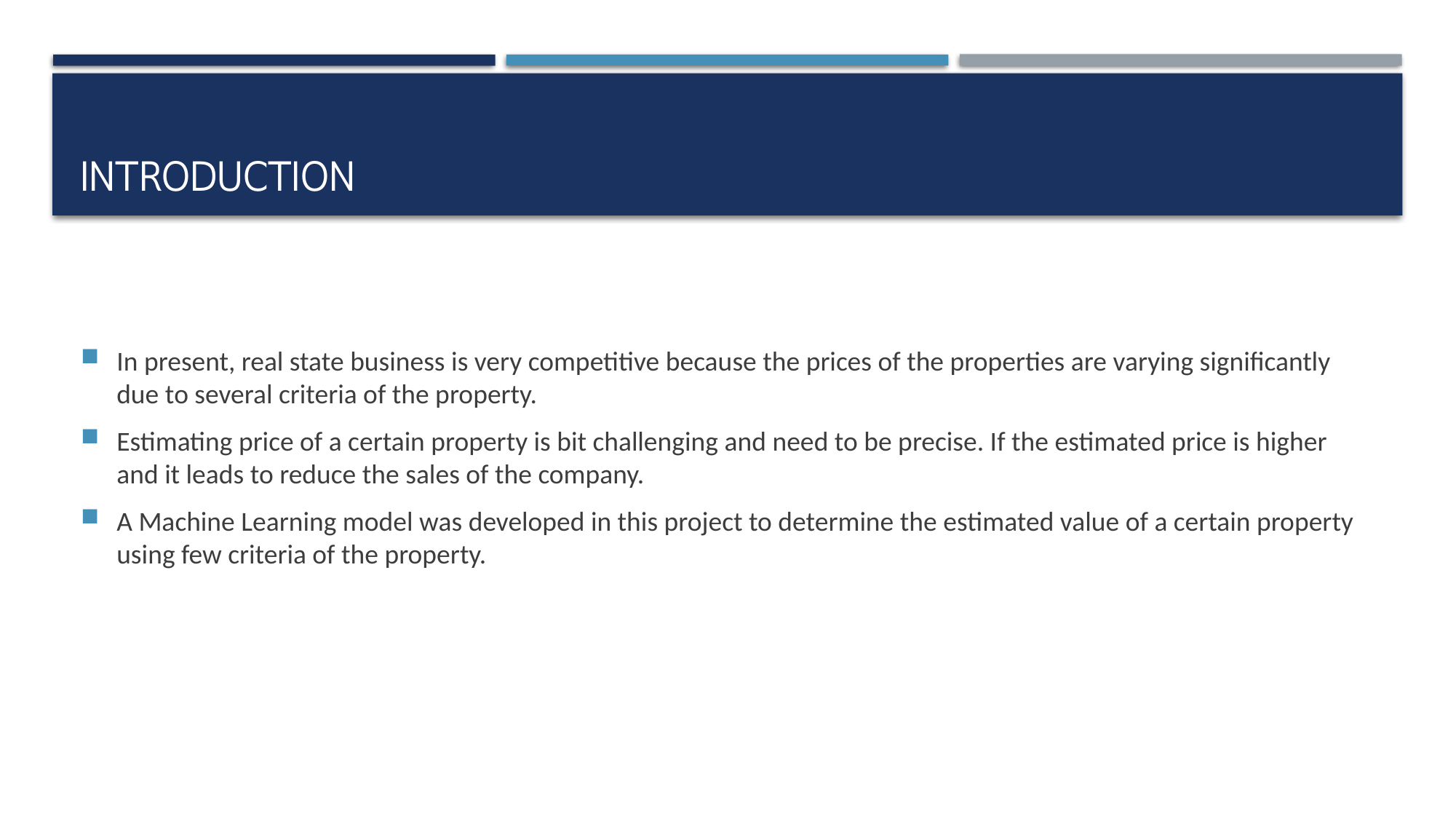

# Introduction
In present, real state business is very competitive because the prices of the properties are varying significantly due to several criteria of the property.
Estimating price of a certain property is bit challenging and need to be precise. If the estimated price is higher and it leads to reduce the sales of the company.
A Machine Learning model was developed in this project to determine the estimated value of a certain property using few criteria of the property.